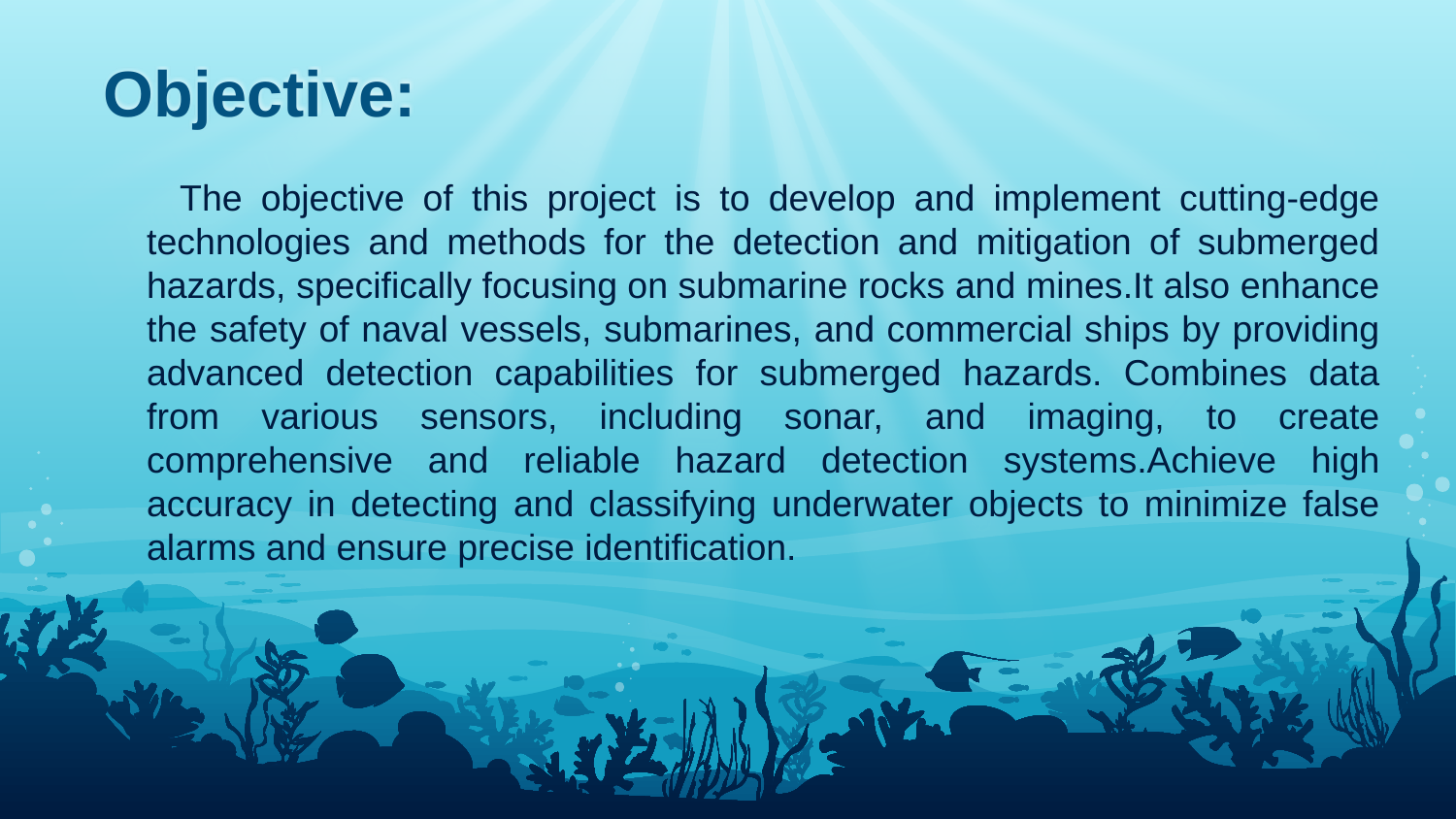

# Objective:
     The objective of this project is to develop and implement cutting-edge technologies and methods for the detection and mitigation of submerged hazards, specifically focusing on submarine rocks and mines.It also enhance the safety of naval vessels, submarines, and commercial ships by providing advanced detection capabilities for submerged hazards. Combines data from various sensors, including sonar, and imaging, to create comprehensive and reliable hazard detection systems.Achieve high accuracy in detecting and classifying underwater objects to minimize false alarms and ensure precise identification.